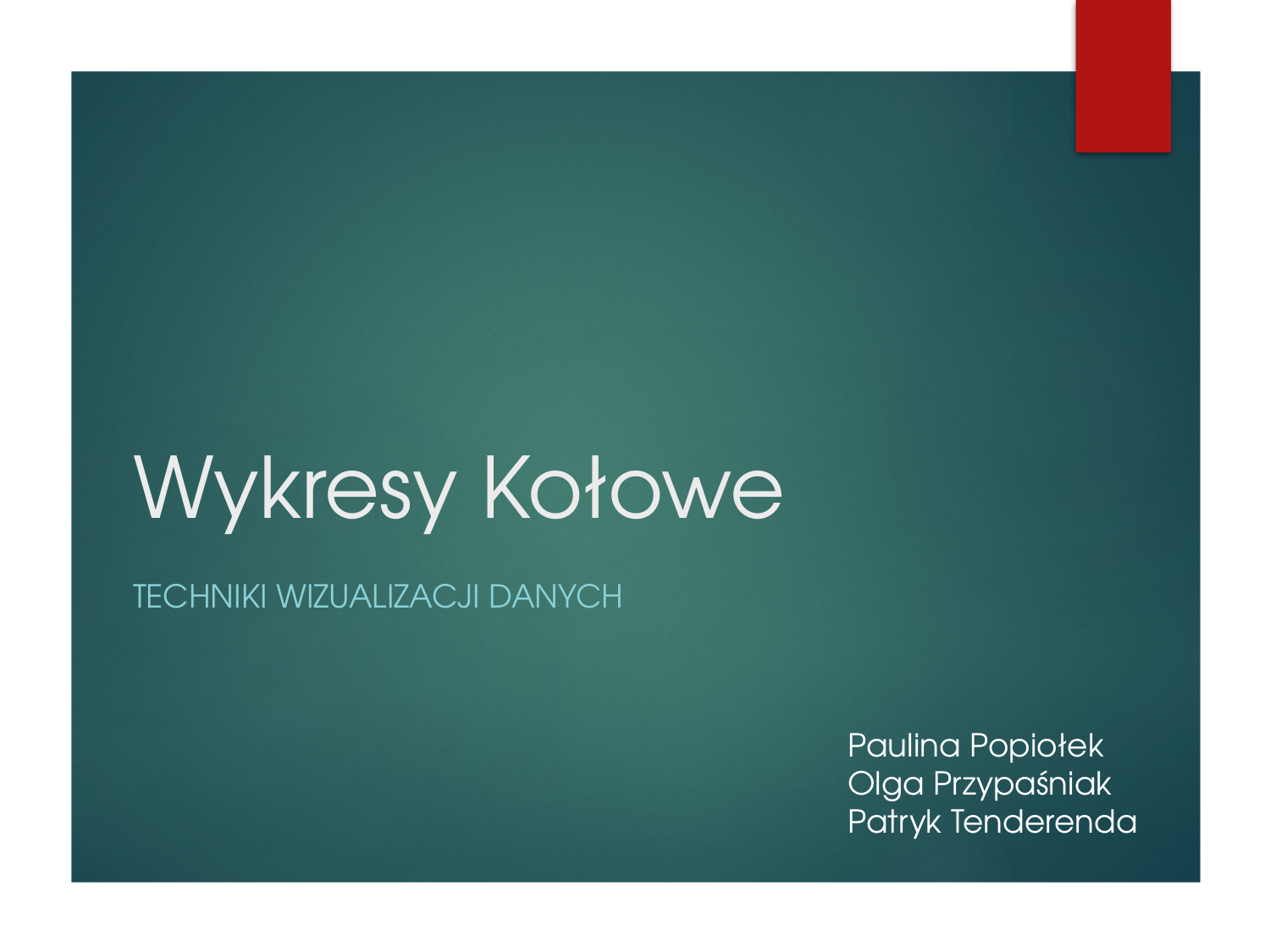

# Wykresy Kołowe
Techniki Wizualizacji Danych
Paulina Popiołek
Olga Przypaśniak
Patryk Tenderenda